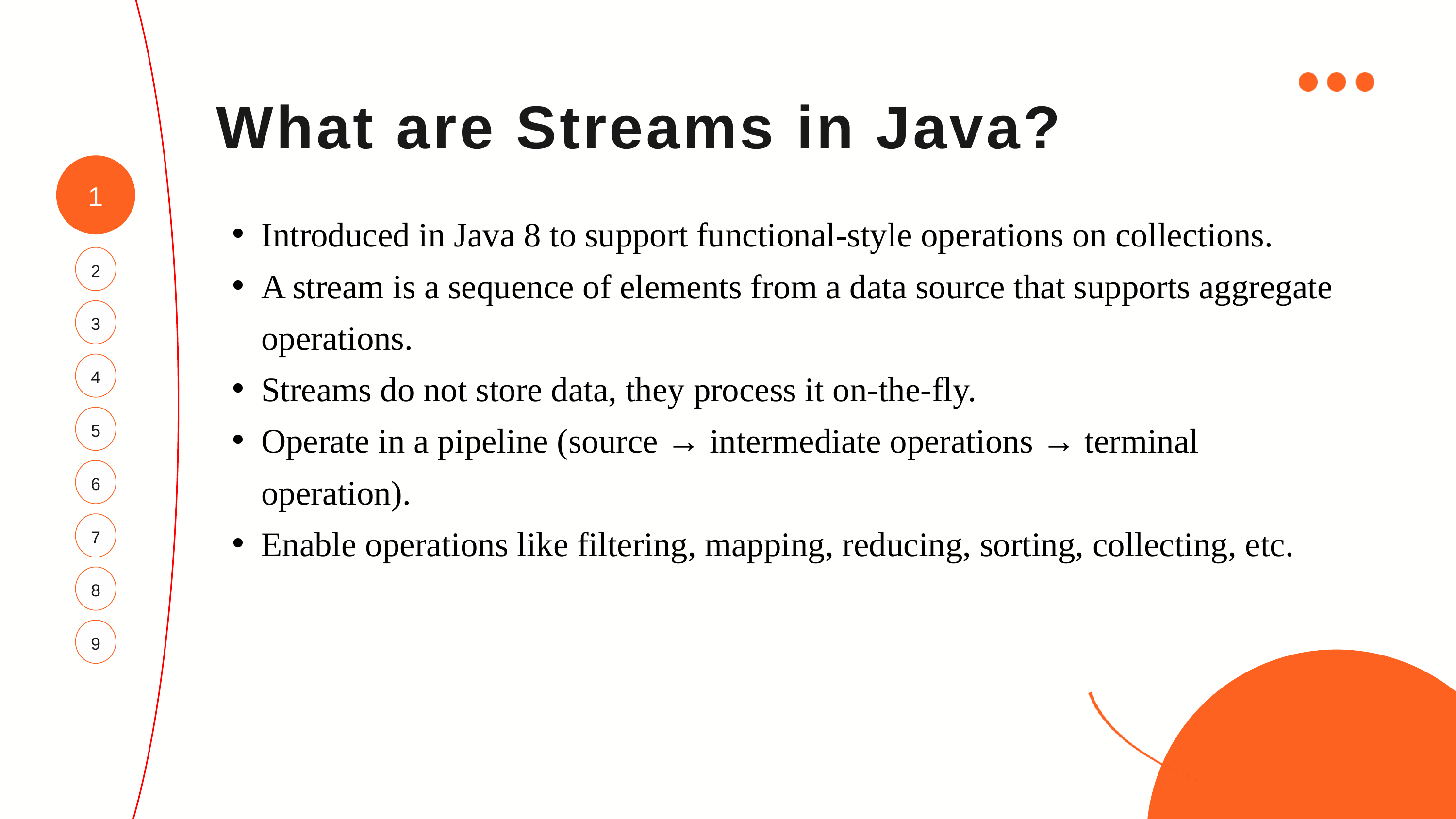

What are Streams in Java?

1
Introduced in Java 8 to support functional-style operations on collections.
A stream is a sequence of elements from a data source that supports aggregate operations.
Streams do not store data, they process it on-the-fly.
Operate in a pipeline (source → intermediate operations → terminal operation).
Enable operations like filtering, mapping, reducing, sorting, collecting, etc.

2

3

4

5

6

7

8

9